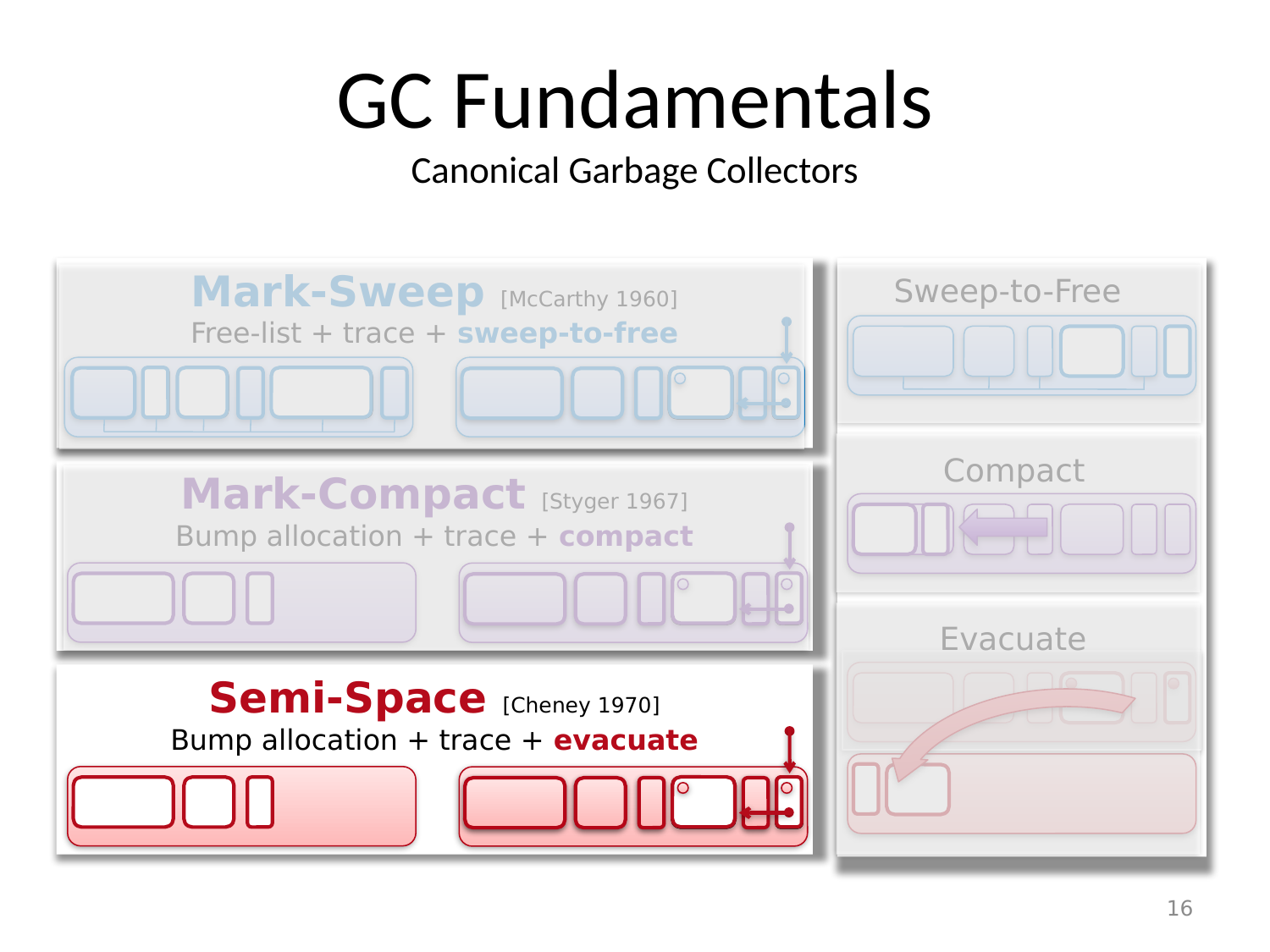

# GC Fundamentals Canonical Garbage Collectors
Mark-Sweep [McCarthy 1960]
Free-list + trace + sweep-to-free

`
Sweep-to-Free

Compact

Evacuate

Mark-Compact [Styger 1967]
Bump allocation + trace + compact

Semi-Space [Cheney 1970]
Bump allocation + trace + evacuate

16